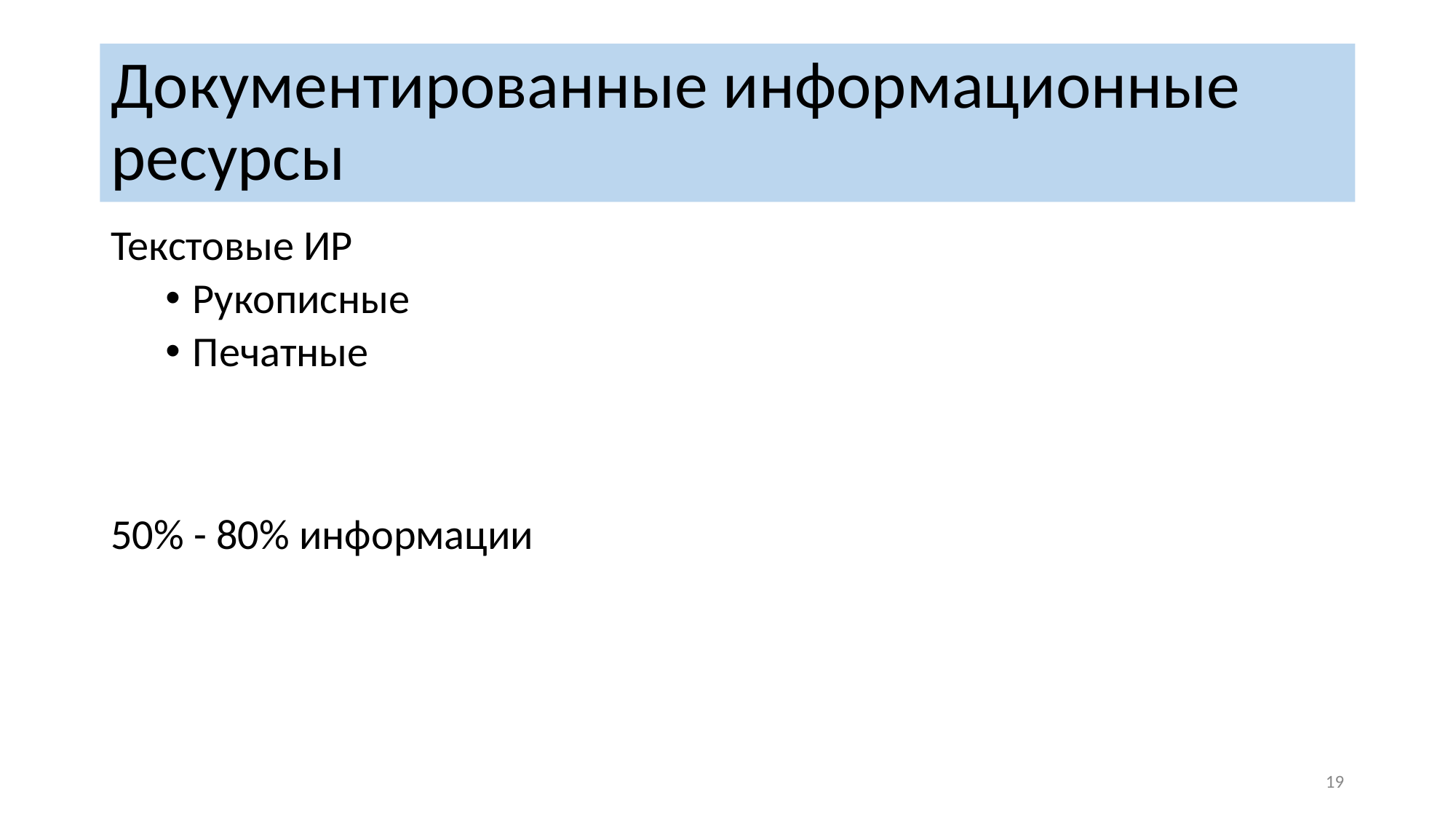

# Документированные информационные ресурсы
Текстовые ИР
Рукописные
Печатные

50% - 80% информации
19